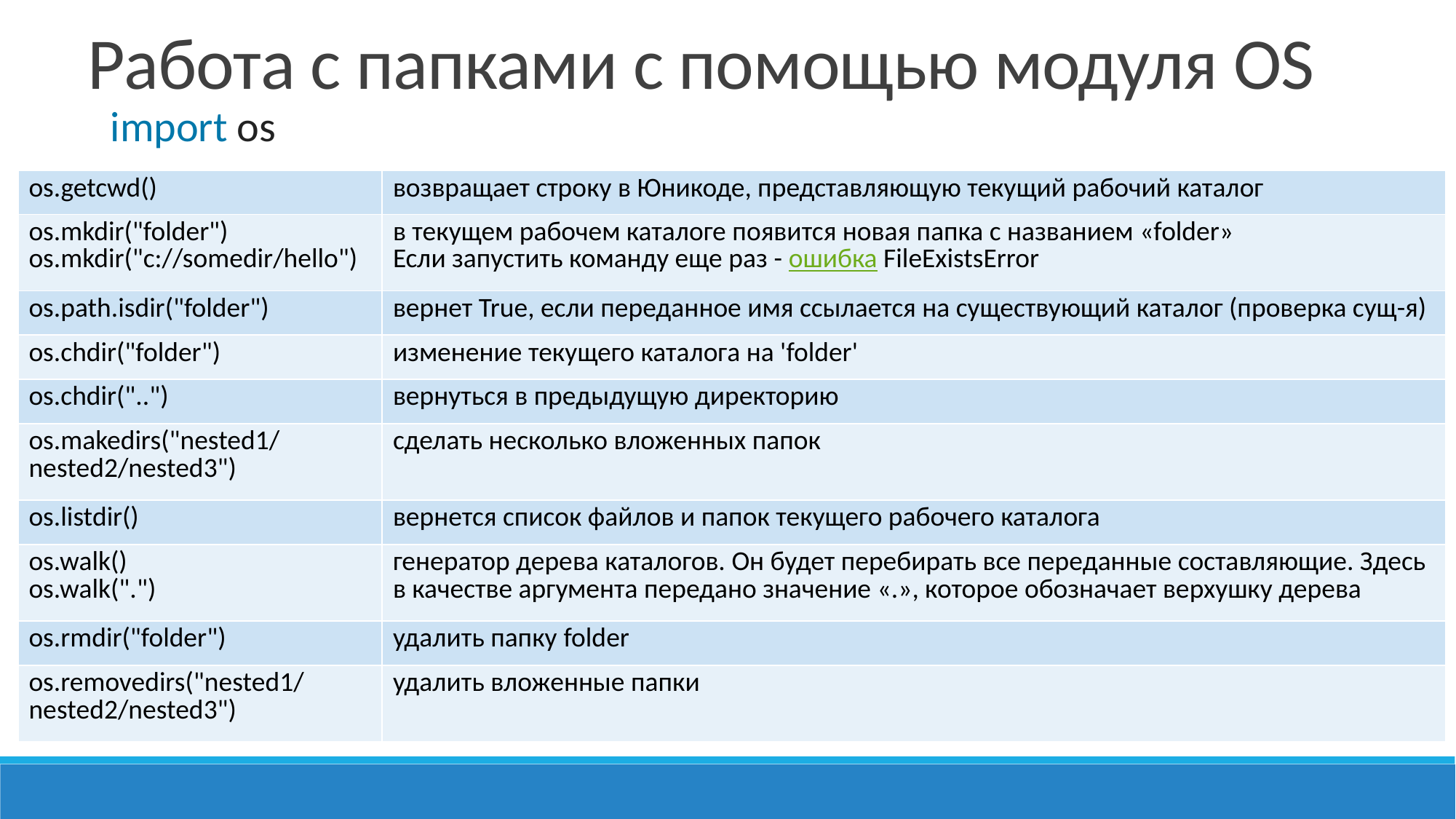

# Работа с папками с помощью модуля OS
import os
| os.getcwd() | возвращает строку в Юникоде, представляющую текущий рабочий каталог |
| --- | --- |
| os.mkdir("folder") os.mkdir("c://somedir/hello") | в текущем рабочем каталоге появится новая папка с названием «folder» Если запустить команду еще раз - ошибка FileExistsError |
| os.path.isdir("folder") | вернет True, если переданное имя ссылается на существующий каталог (проверка сущ-я) |
| os.chdir("folder") | изменение текущего каталога на 'folder' |
| os.chdir("..") | вернуться в предыдущую директорию |
| os.makedirs("nested1/nested2/nested3") | сделать несколько вложенных папок |
| os.listdir() | вернется список файлов и папок текущего рабочего каталога |
| os.walk() os.walk(".") | генератор дерева каталогов. Он будет перебирать все переданные составляющие. Здесь в качестве аргумента передано значение «.», которое обозначает верхушку дерева |
| os.rmdir("folder") | удалить папку folder |
| os.removedirs("nested1/nested2/nested3") | удалить вложенные папки |